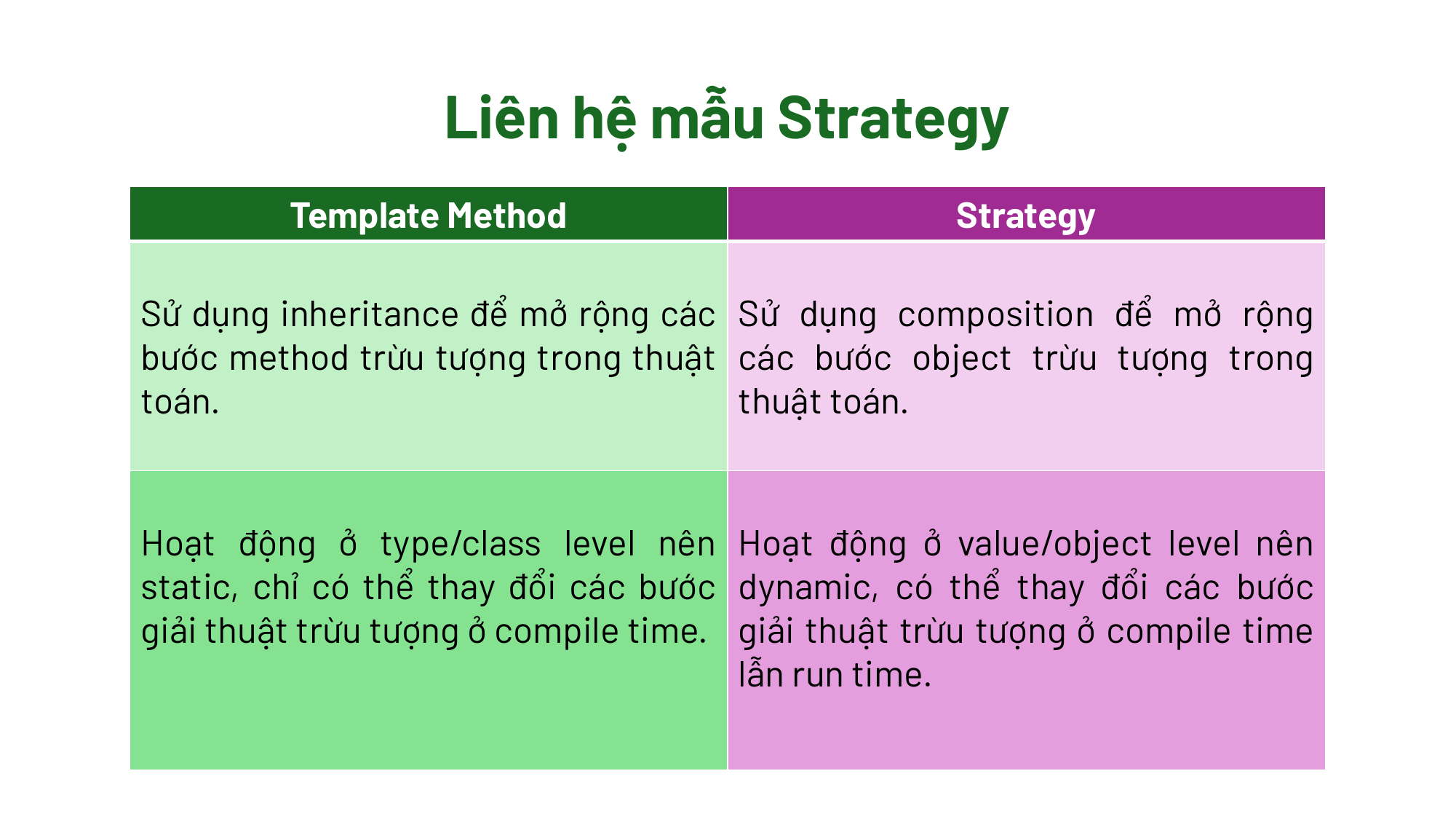

Liên hệ mẫu Strategy
| Template Method | Strategy |
| --- | --- |
| Sử dụng inheritance để mở rộng các bước method trừu tượng trong thuật toán. | Sử dụng composition để mở rộng các bước object trừu tượng trong thuật toán. |
| Hoạt động ở type/class level nên static, chỉ có thể thay đổi các bước giải thuật trừu tượng ở compile time. | Hoạt động ở value/object level nên dynamic, có thể thay đổi các bước giải thuật trừu tượng ở compile time lẫn run time. |